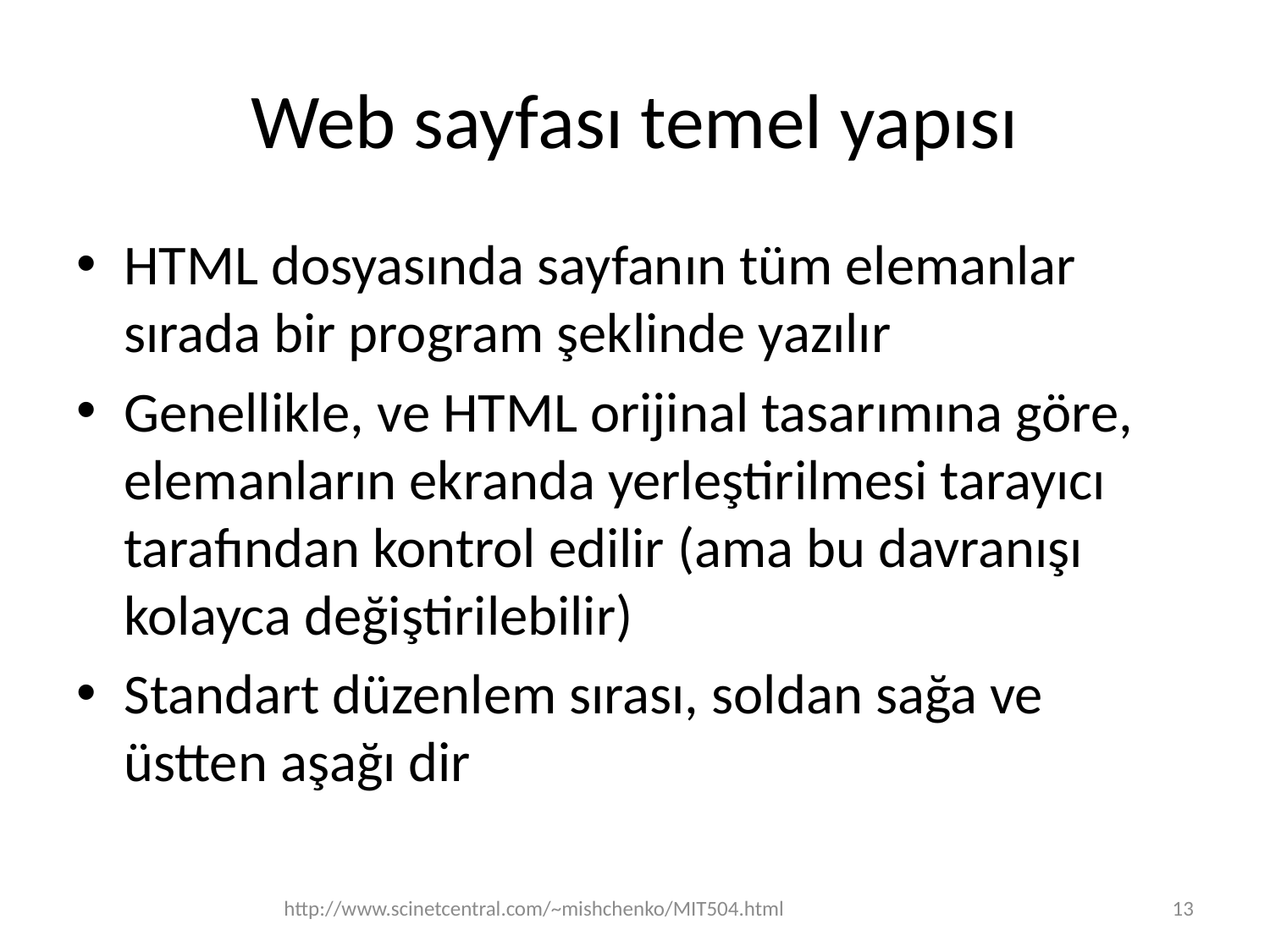

# Web sayfası temel yapısı
HTML dosyasında sayfanın tüm elemanlar sırada bir program şeklinde yazılır
Genellikle, ve HTML orijinal tasarımına göre, elemanların ekranda yerleştirilmesi tarayıcı tarafından kontrol edilir (ama bu davranışı kolayca değiştirilebilir)
Standart düzenlem sırası, soldan sağa ve üstten aşağı dir
http://www.scinetcentral.com/~mishchenko/MIT504.html
13